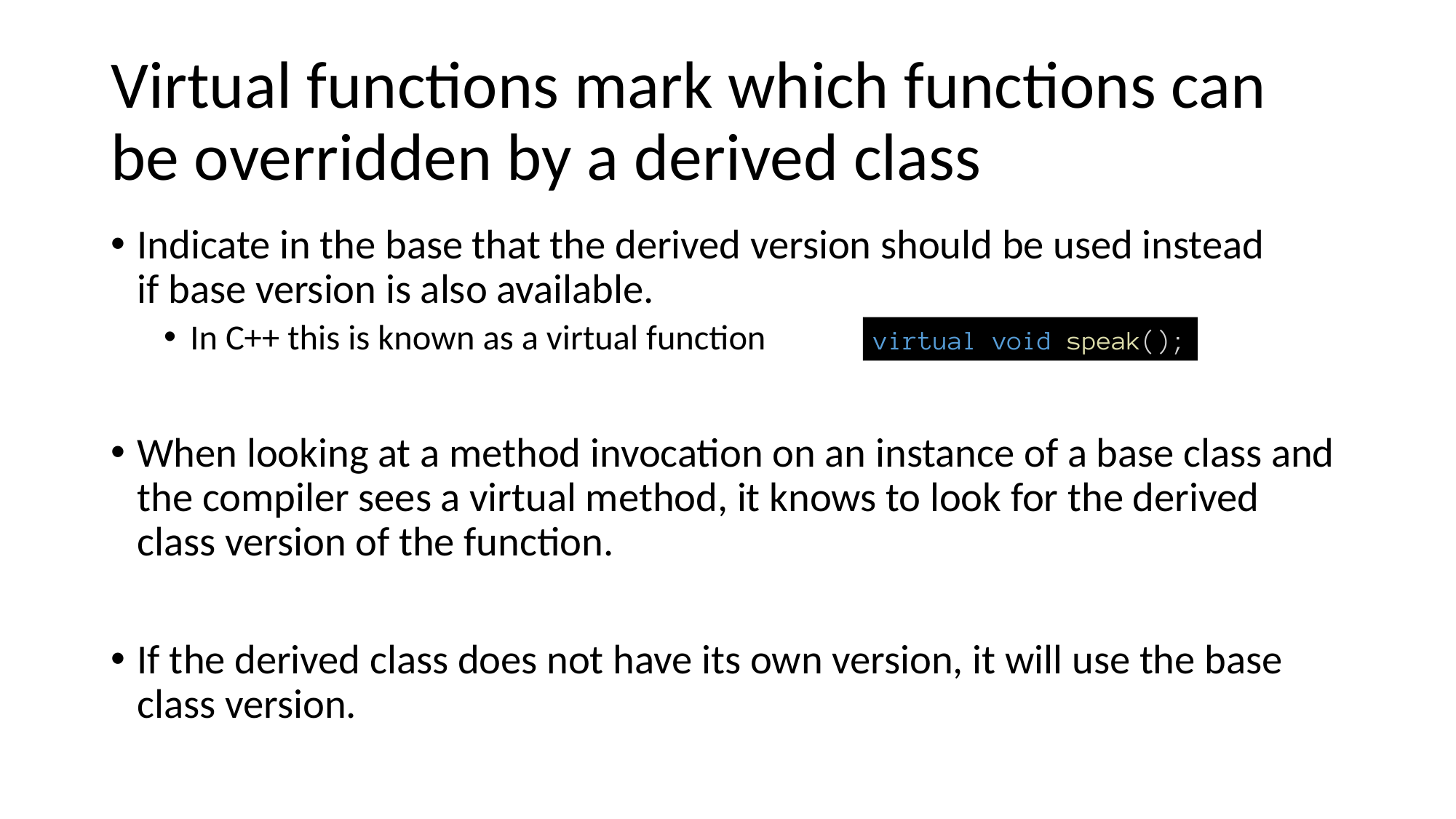

# Virtual functions mark which functions can be overridden by a derived class
Indicate in the base that the derived version should be used instead
if base version is also available.
In C++ this is known as a virtual function

When looking at a method invocation on an instance of a base class and the compiler sees a virtual method, it knows to look for the derived class version of the function.

If the derived class does not have its own version, it will use the base class version.
virtual void speak();